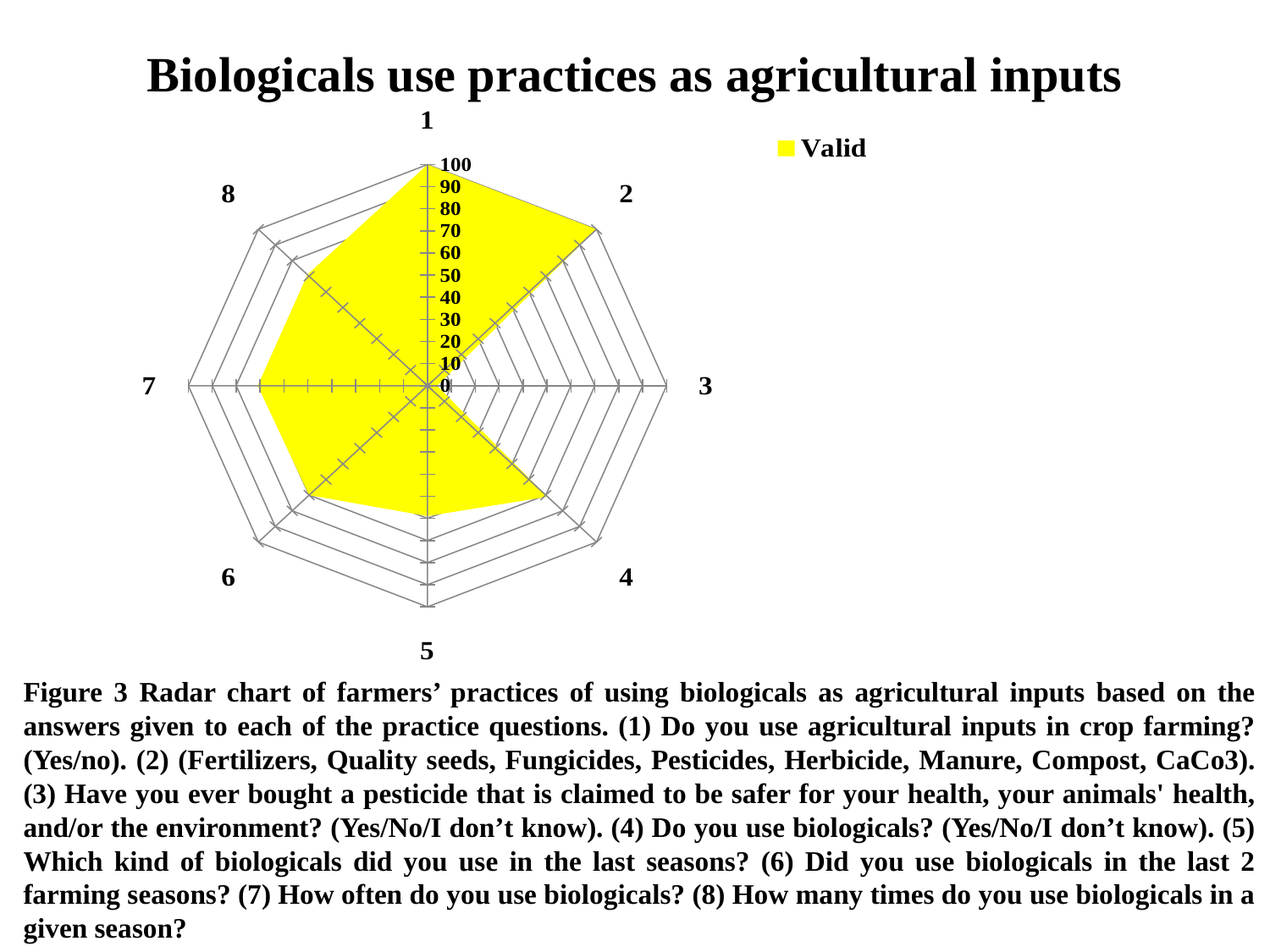

# Biologicals use practices as agricultural inputs

### Chart

| Category | Valid |
|---|---|
| 1 | 100.0 |
| 2 | 100.0 |
| 3 | 4.0 |
| 4 | 71.0 |
| 5 | 59.0 |
| 6 | 70.0 |
| 7 | 71.0 |
| 8 | 71.0 |
Figure 3 Radar chart of farmers’ practices of using biologicals as agricultural inputs based on the answers given to each of the practice questions. (1) Do you use agricultural inputs in crop farming? (Yes/no). (2) (Fertilizers, Quality seeds, Fungicides, Pesticides, Herbicide, Manure, Compost, CaCo3). (3) Have you ever bought a pesticide that is claimed to be safer for your health, your animals' health, and/or the environment? (Yes/No/I don’t know). (4) Do you use biologicals? (Yes/No/I don’t know). (5) Which kind of biologicals did you use in the last seasons? (6) Did you use biologicals in the last 2 farming seasons? (7) How often do you use biologicals? (8) How many times do you use biologicals in a given season?